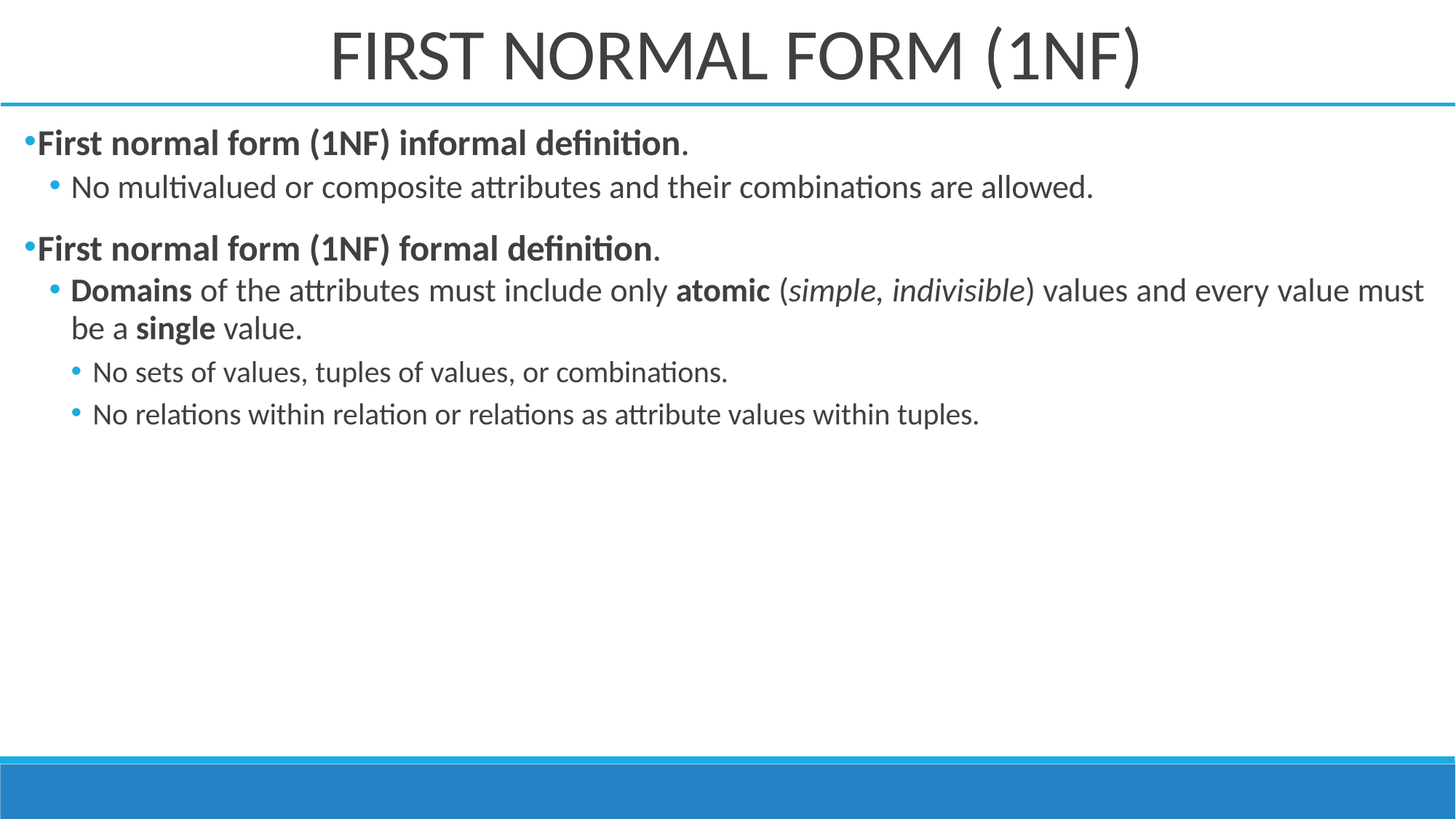

# FIRST NORMAL FORM (1NF)

First normal form (1NF) informal definition.
No multivalued or composite attributes and their combinations are allowed.
First normal form (1NF) formal definition.
Domains of the attributes must include only atomic (simple, indivisible) values and every value must
be a single value.
No sets of values, tuples of values, or combinations.
No relations within relation or relations as attribute values within tuples.